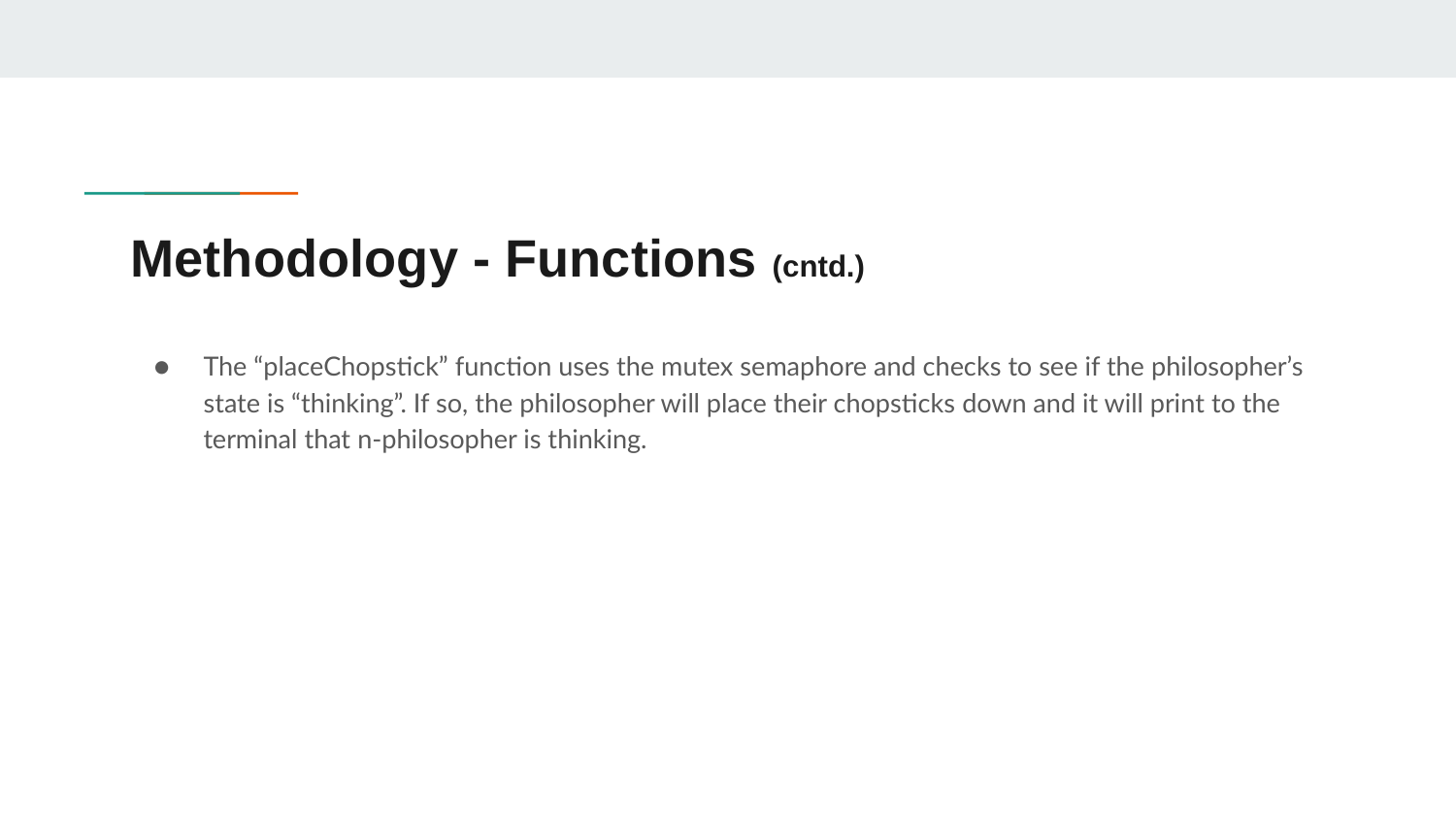

# Methodology - Functions (cntd.)
The “placeChopstick” function uses the mutex semaphore and checks to see if the philosopher’s state is “thinking”. If so, the philosopher will place their chopsticks down and it will print to the terminal that n-philosopher is thinking.